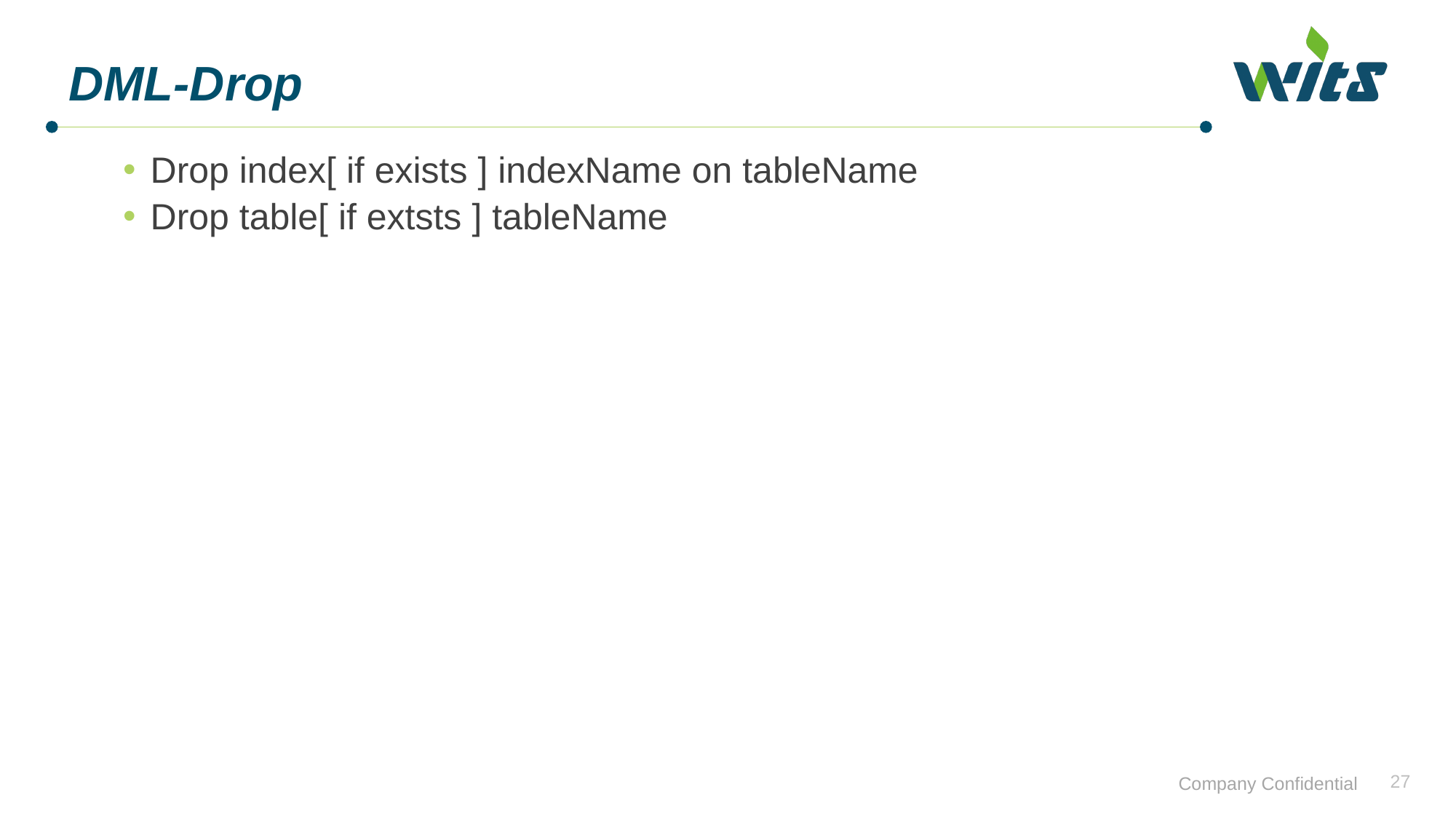

# DML-Drop
Drop index[ if exists ] indexName on tableName
Drop table[ if extsts ] tableName

27